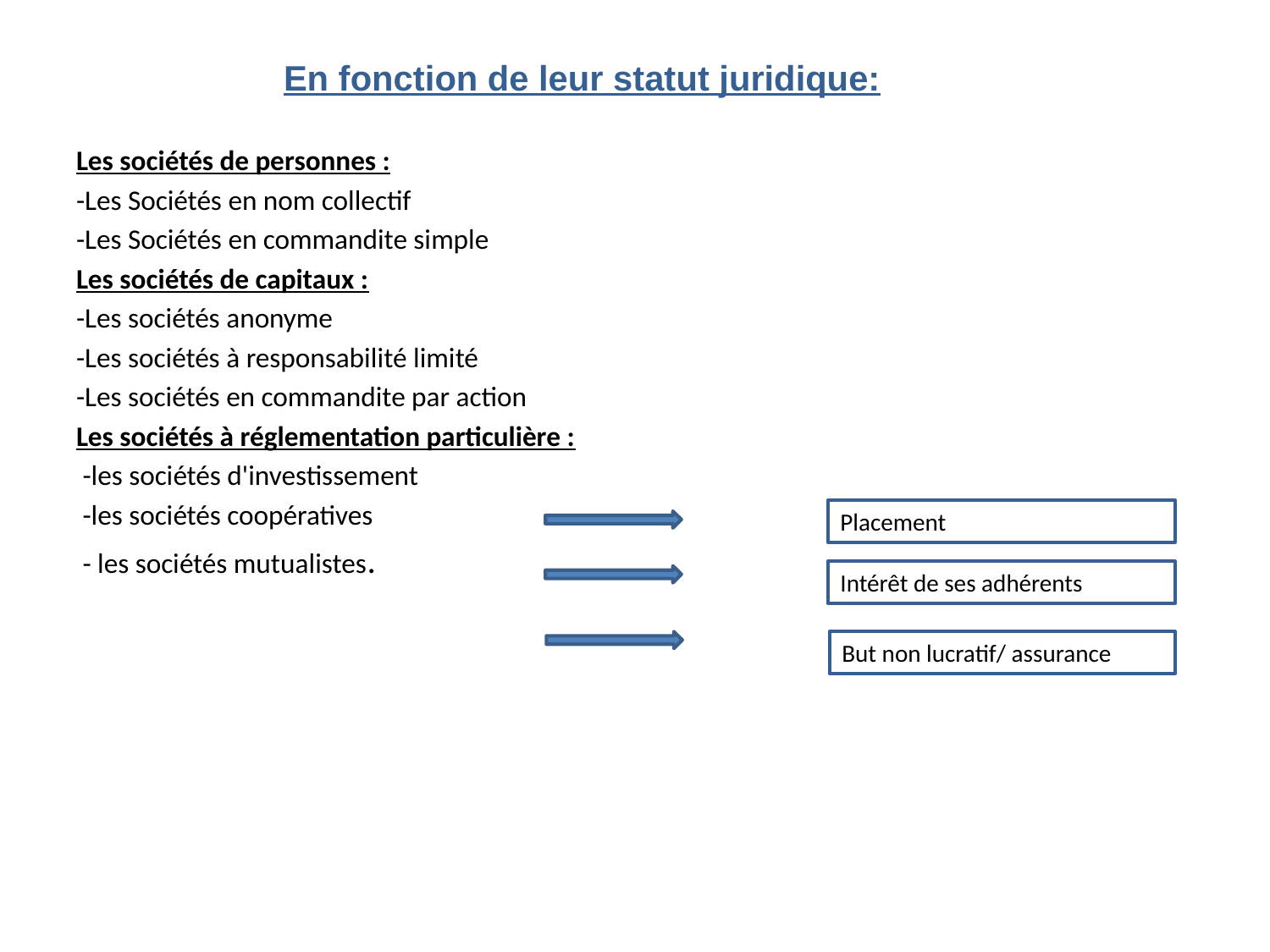

# En fonction de leur statut juridique:
Les sociétés de personnes :
-Les Sociétés en nom collectif
-Les Sociétés en commandite simple
Les sociétés de capitaux :
-Les sociétés anonyme
-Les sociétés à responsabilité limité
-Les sociétés en commandite par action
Les sociétés à réglementation particulière :
 -les sociétés d'investissement
 -les sociétés coopératives
 - les sociétés mutualistes.
Placement

Intérêt de ses adhérents

But non lucratif/ assurance